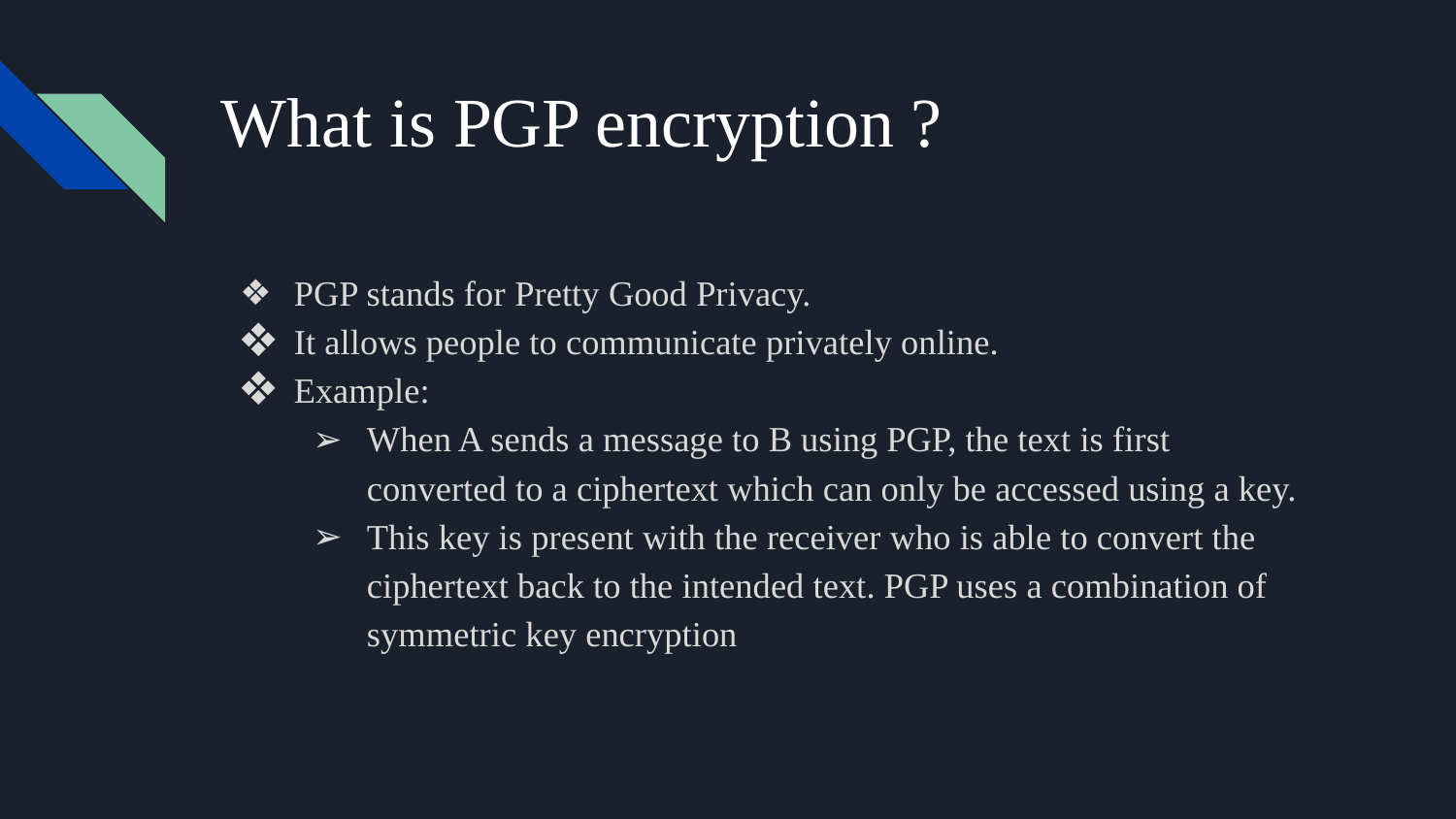

# What is PGP encryption ?
PGP stands for ​Pretty ​Good ​Privacy.
It allows people to communicate privately online.
Example:
When A sends a message to B using PGP, the text is first converted to a ciphertext which can only be accessed using a key.
This key is present with the receiver who is able to convert the ciphertext back to the intended text. PGP uses a combination of ​symmetric key encryption